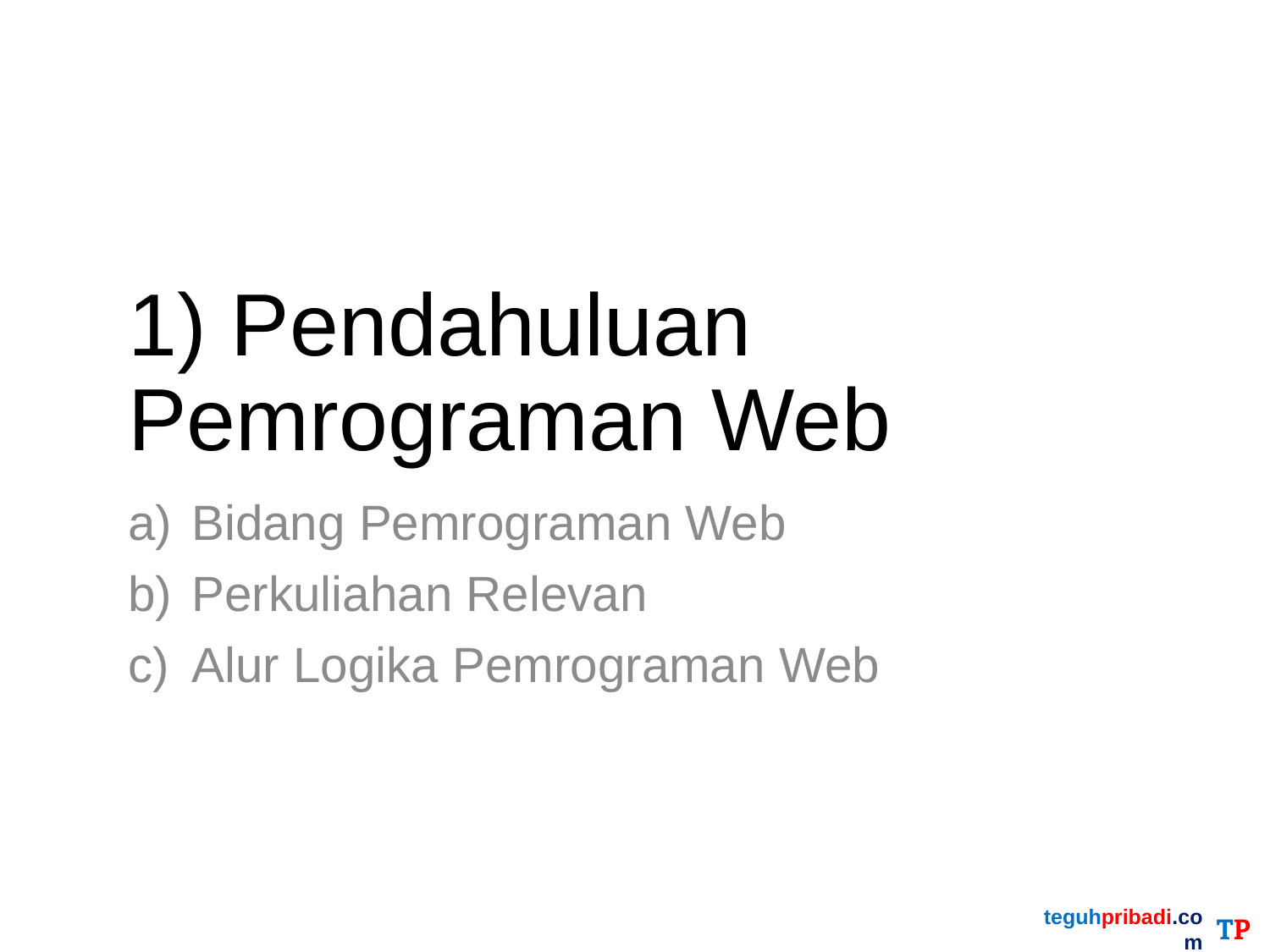

# 1) Pendahuluan Pemrograman Web
Bidang Pemrograman Web
Perkuliahan Relevan
Alur Logika Pemrograman Web